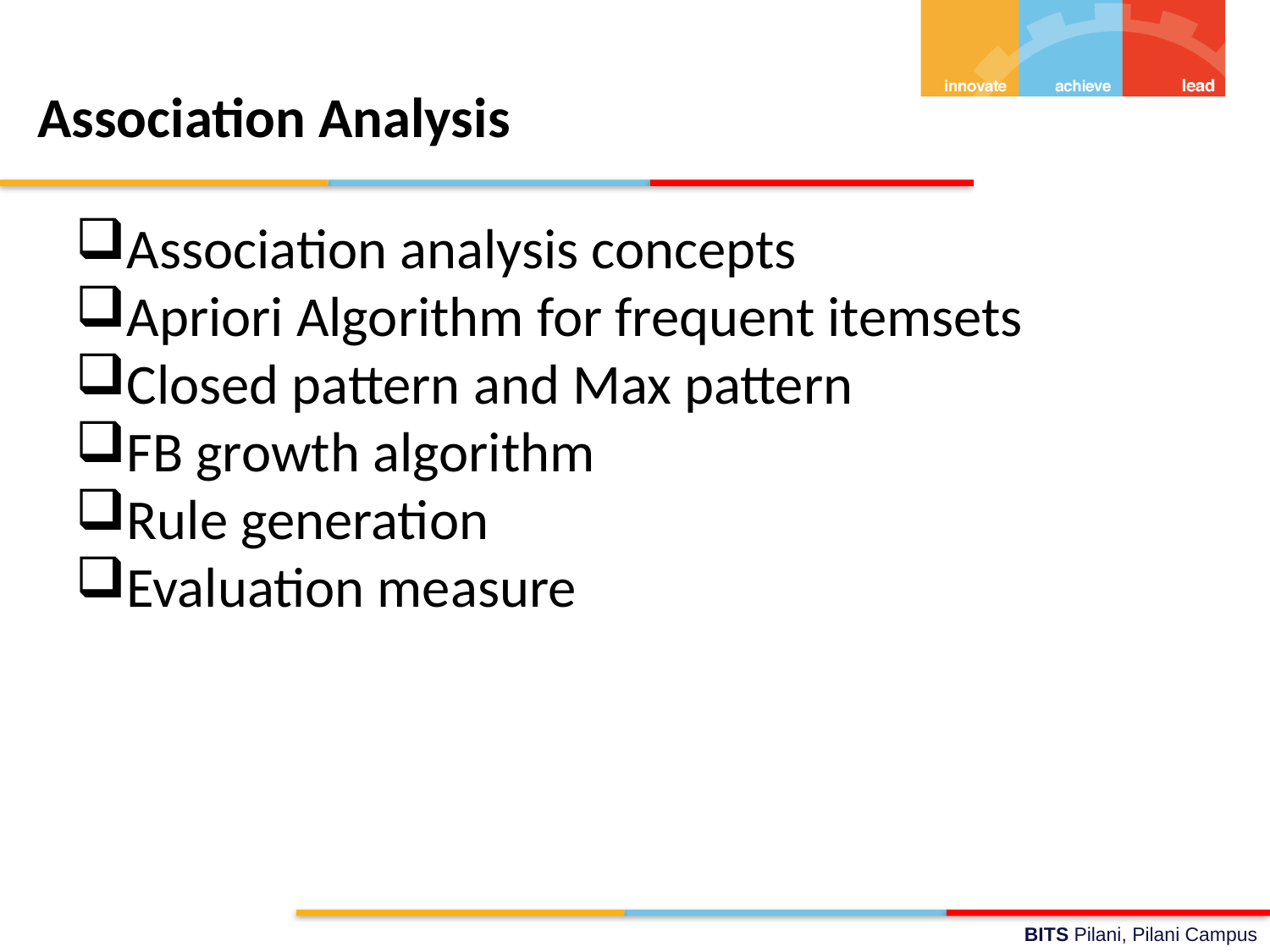

Association Analysis
Association analysis concepts
Apriori Algorithm for frequent itemsets
Closed pattern and Max pattern
FB growth algorithm
Rule generation
Evaluation measure